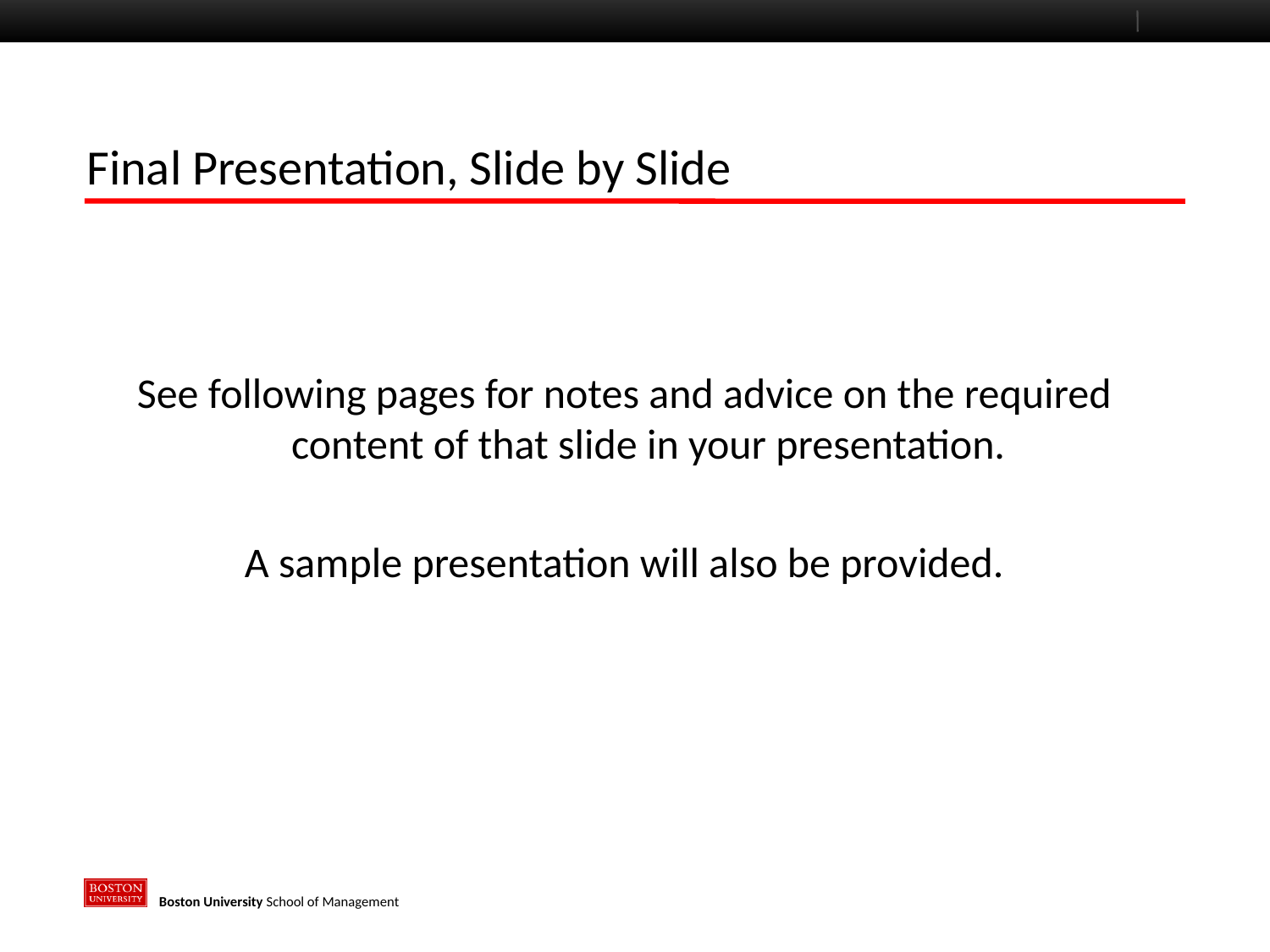

# Final Presentation, Slide by Slide
See following pages for notes and advice on the required content of that slide in your presentation.

A sample presentation will also be provided.